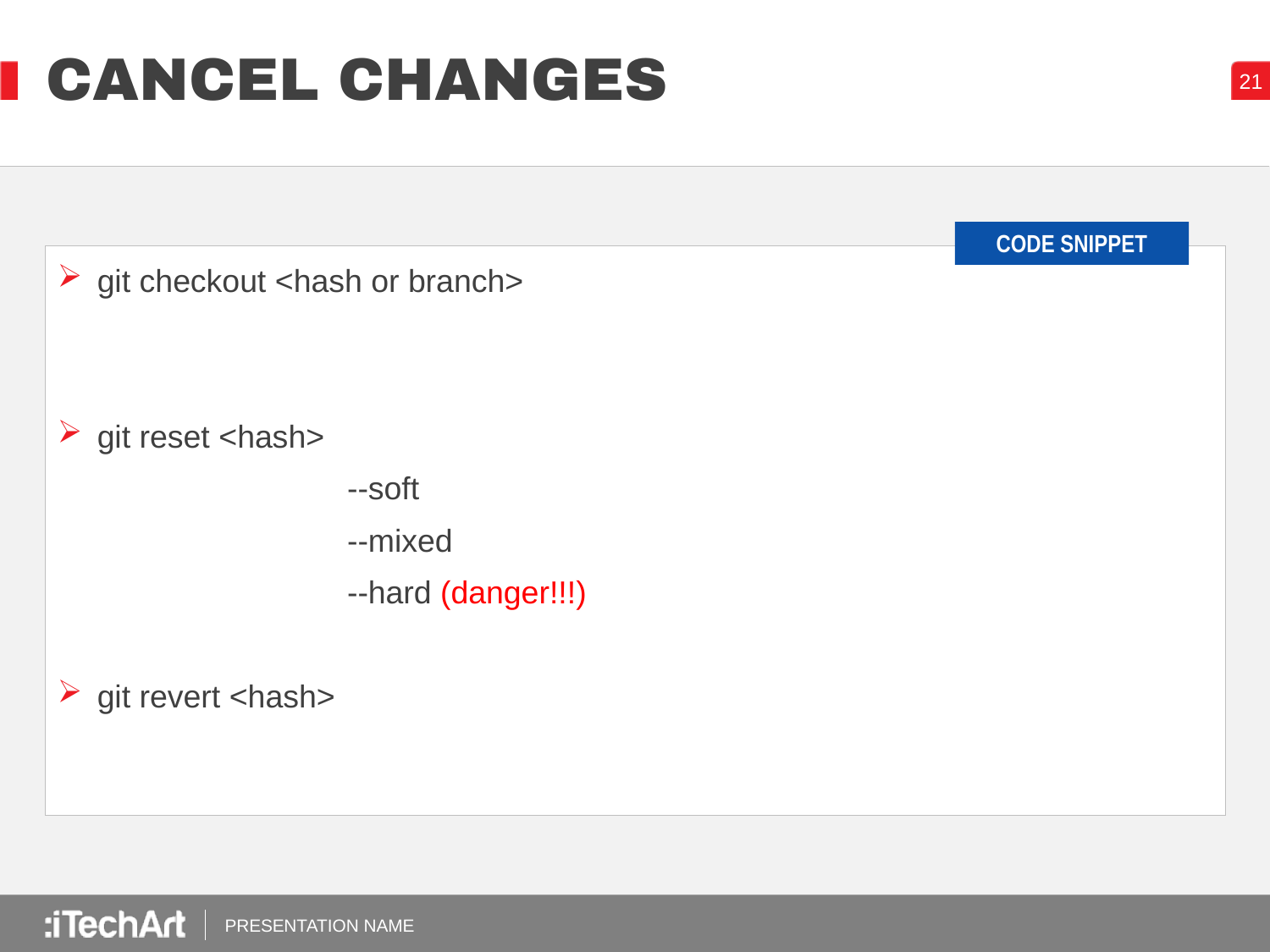

# Cancel changes
git checkout <hash or branch>

git reset <hash>
		    --soft
	   	    --mixed
		    --hard (danger!!!)

git revert <hash>